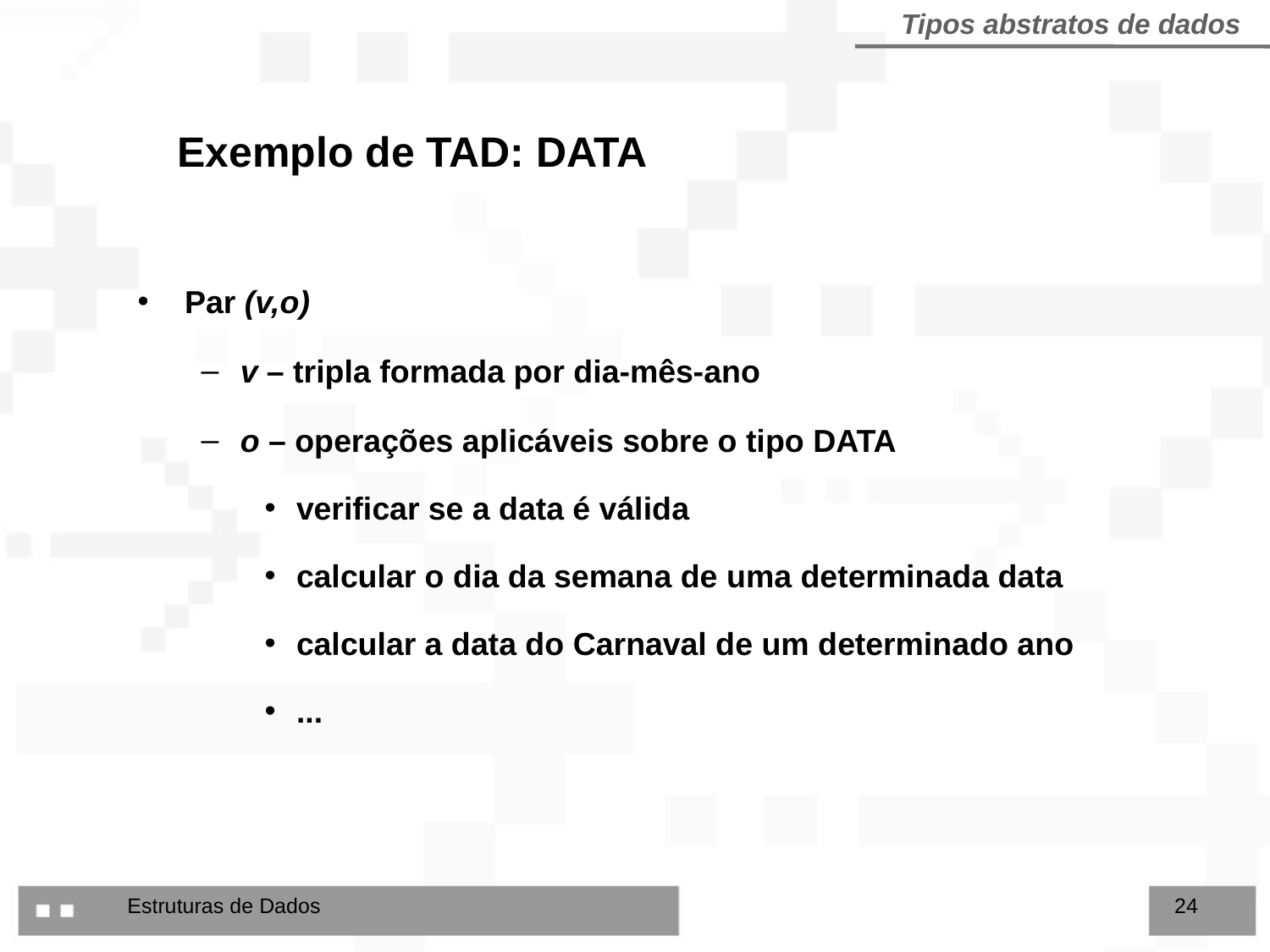

Tipos abstratos de dados
Exemplo de TAD: DATA
Par (v,o)
v – tripla formada por dia-mês-ano
o – operações aplicáveis sobre o tipo DATA
verificar se a data é válida
calcular o dia da semana de uma determinada data
calcular a data do Carnaval de um determinado ano
...